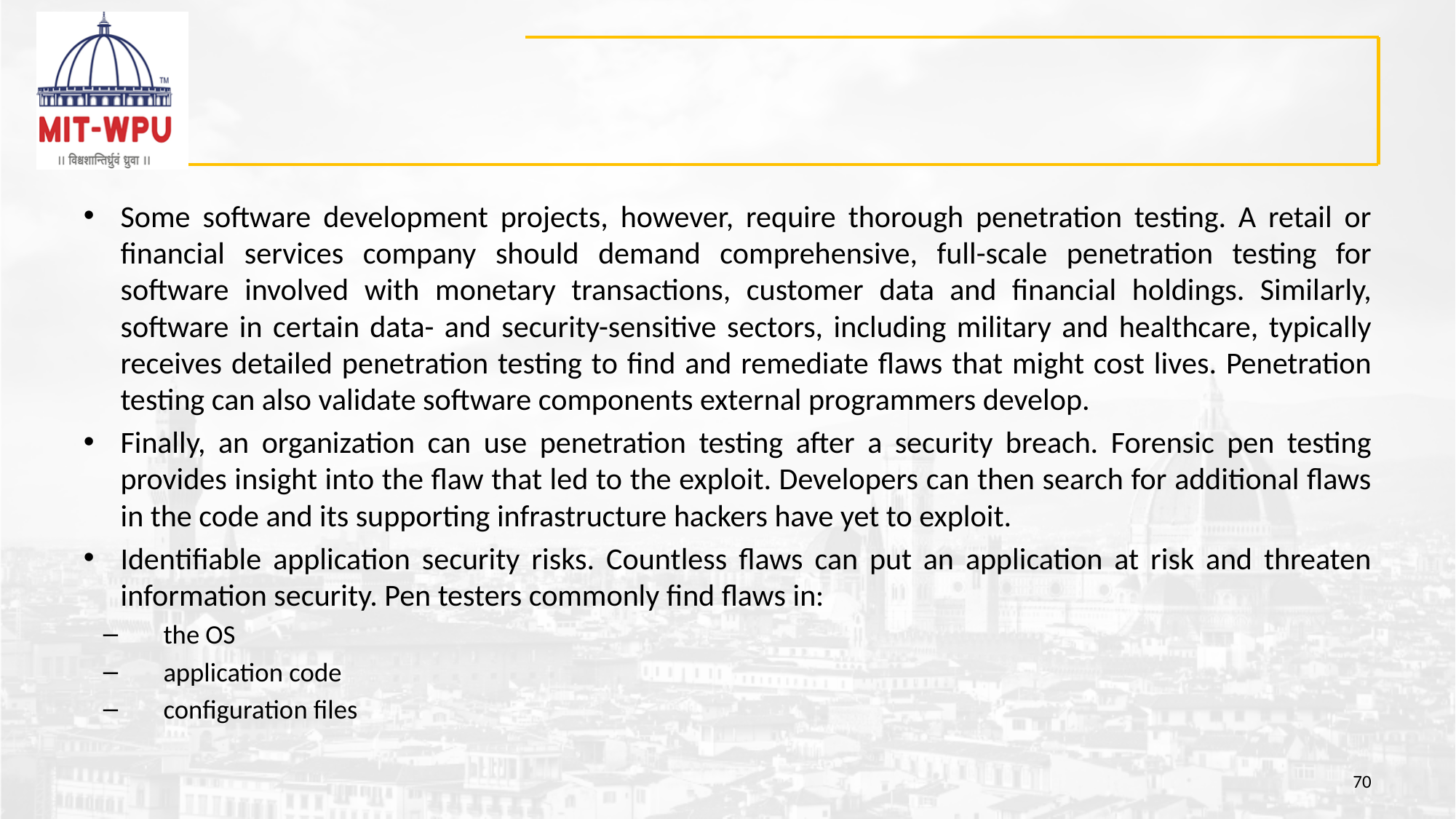

#
Some software development projects, however, require thorough penetration testing. A retail or financial services company should demand comprehensive, full-scale penetration testing for software involved with monetary transactions, customer data and financial holdings. Similarly, software in certain data- and security-sensitive sectors, including military and healthcare, typically receives detailed penetration testing to find and remediate flaws that might cost lives. Penetration testing can also validate software components external programmers develop.
Finally, an organization can use penetration testing after a security breach. Forensic pen testing provides insight into the flaw that led to the exploit. Developers can then search for additional flaws in the code and its supporting infrastructure hackers have yet to exploit.
Identifiable application security risks. Countless flaws can put an application at risk and threaten information security. Pen testers commonly find flaws in:
the OS
application code
configuration files

70